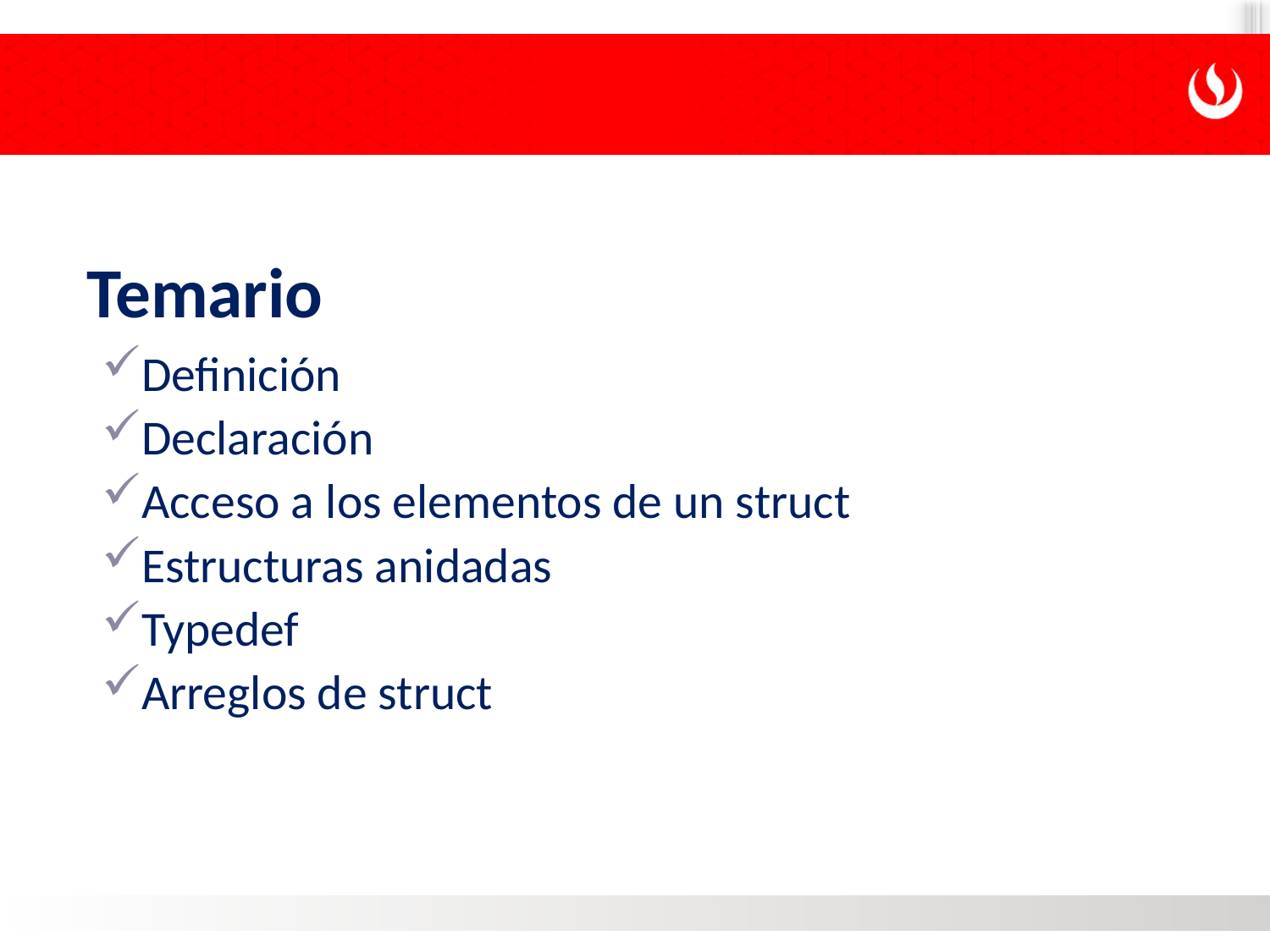

Temario
Definición
Declaración
Acceso a los elementos de un struct
Estructuras anidadas
Typedef
Arreglos de struct